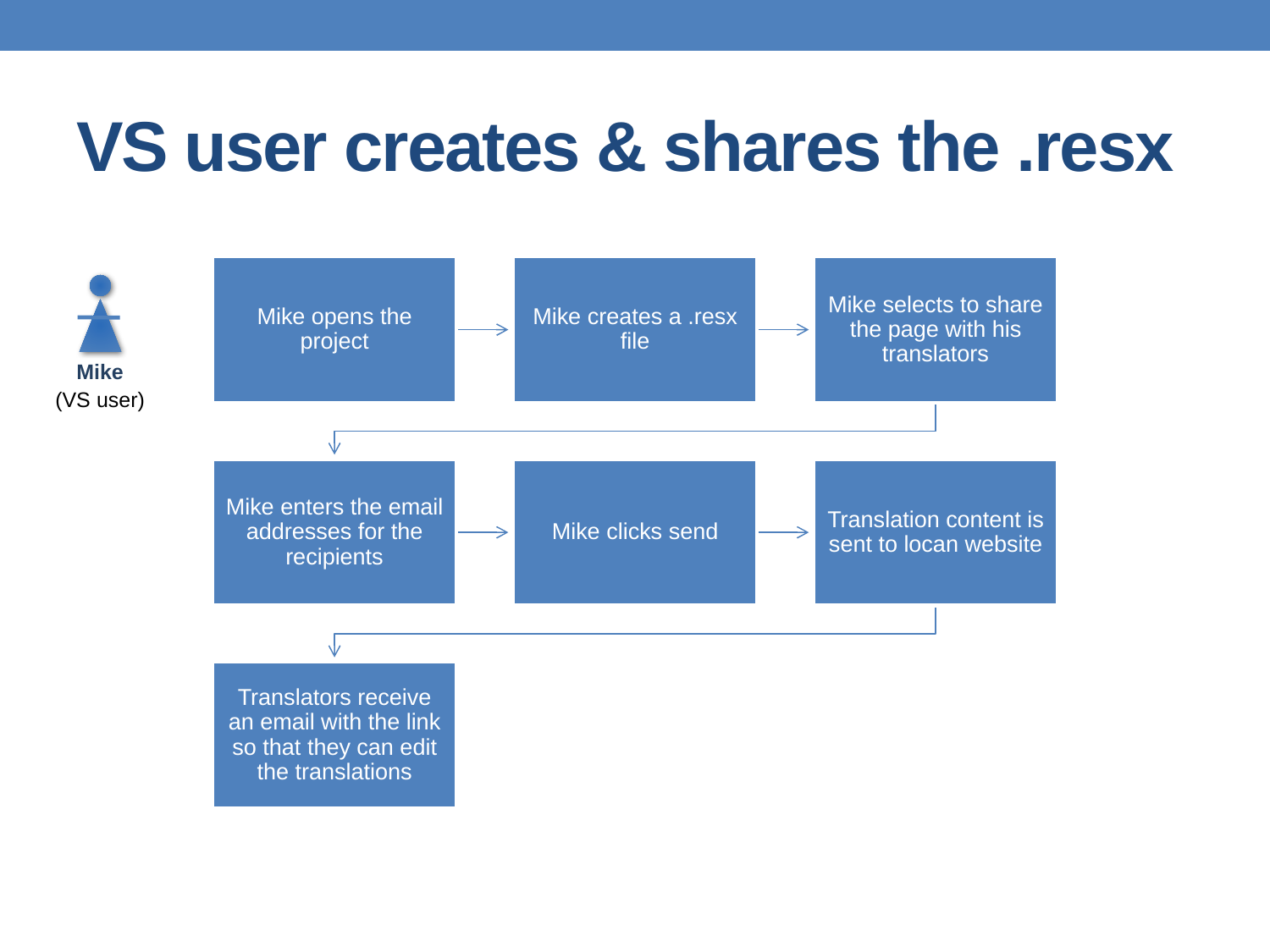

# VS user creates & shares the .resx

Mike opens the project

Mike creates a .resx file

Mike selects to share the page with his translators

Mike enters the email addresses for the recipients

Mike clicks send

Translation content is sent to locan website
Translators receive an email with the link so that they can edit the translations

Mike
(VS user)